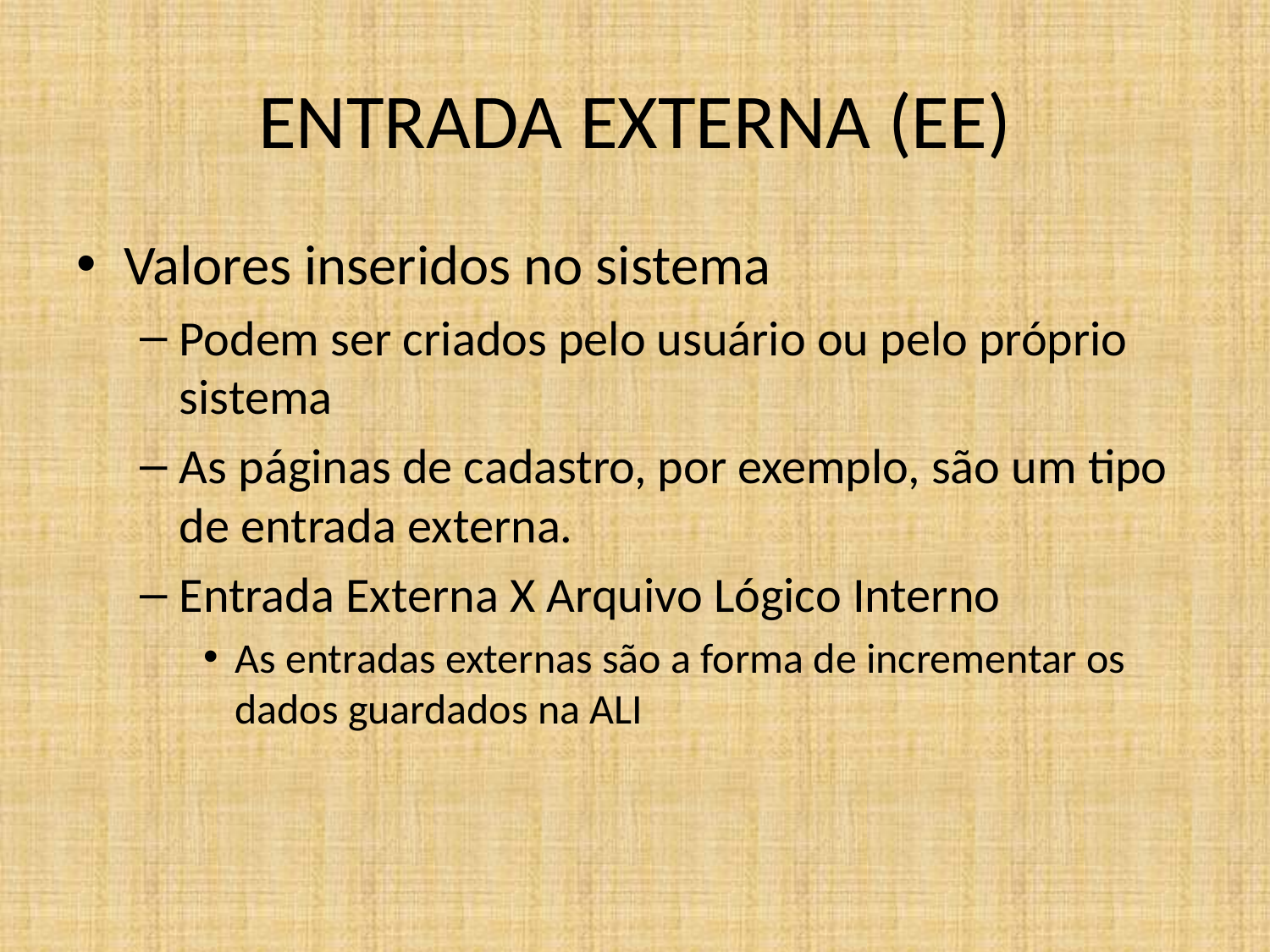

# ENTRADA EXTERNA (EE)
Valores inseridos no sistema
Podem ser criados pelo usuário ou pelo próprio sistema
As páginas de cadastro, por exemplo, são um tipo de entrada externa.
Entrada Externa X Arquivo Lógico Interno
As entradas externas são a forma de incrementar os dados guardados na ALI